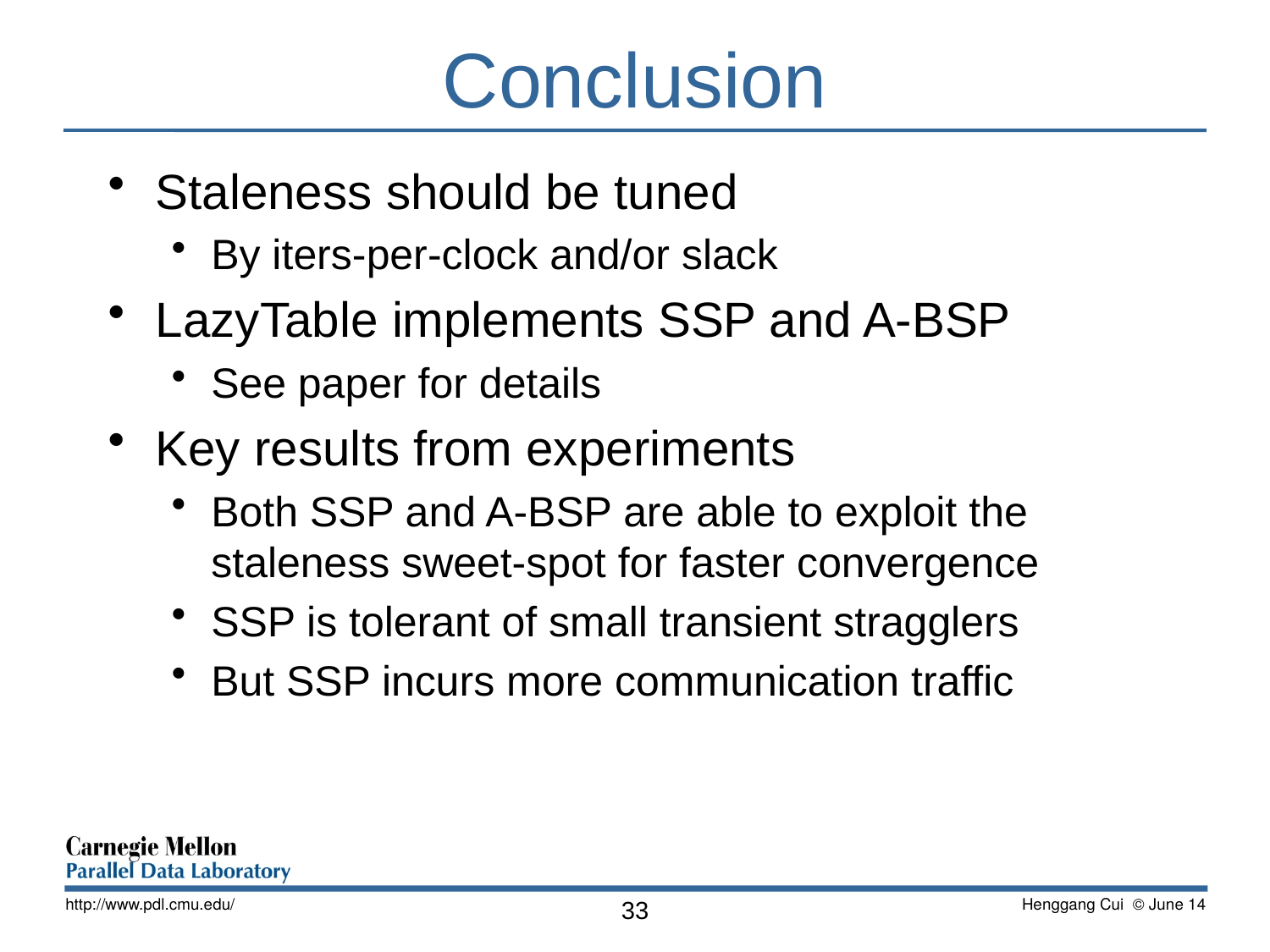

# Conclusion
Staleness should be tuned
By iters-per-clock and/or slack
LazyTable implements SSP and A-BSP
See paper for details
Key results from experiments
Both SSP and A-BSP are able to exploit the staleness sweet-spot for faster convergence
SSP is tolerant of small transient stragglers
But SSP incurs more communication traffic
http://www.pdl.cmu.edu/
33
   Henggang Cui  © June 14